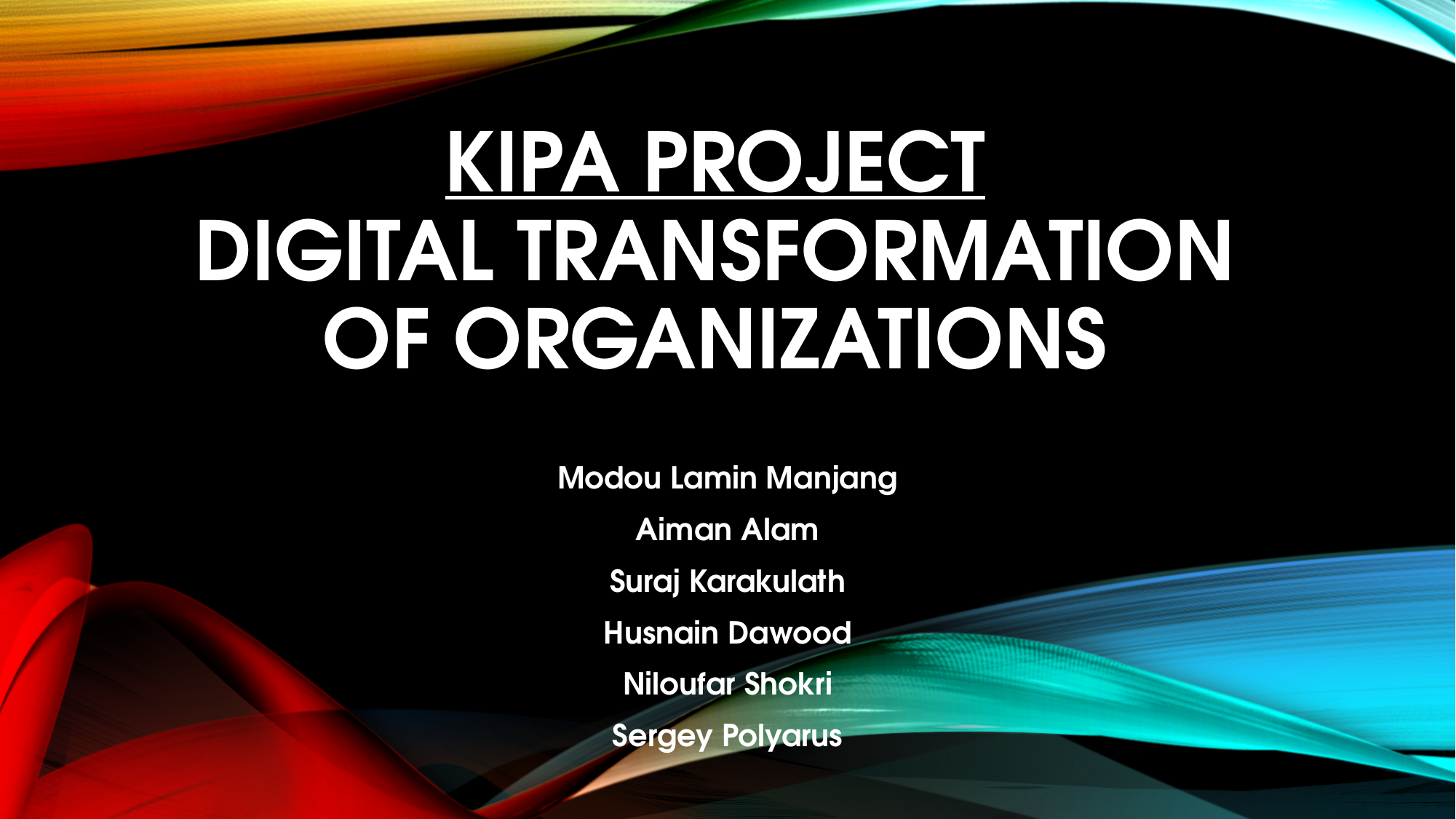

# KIPA PROJECT DIGITAL TRANSFORMATION OF ORGANIZATIONS
Modou Lamin Manjang
Aiman Alam
Suraj Karakulath
Husnain Dawood
Niloufar Shokri
Sergey Polyarus